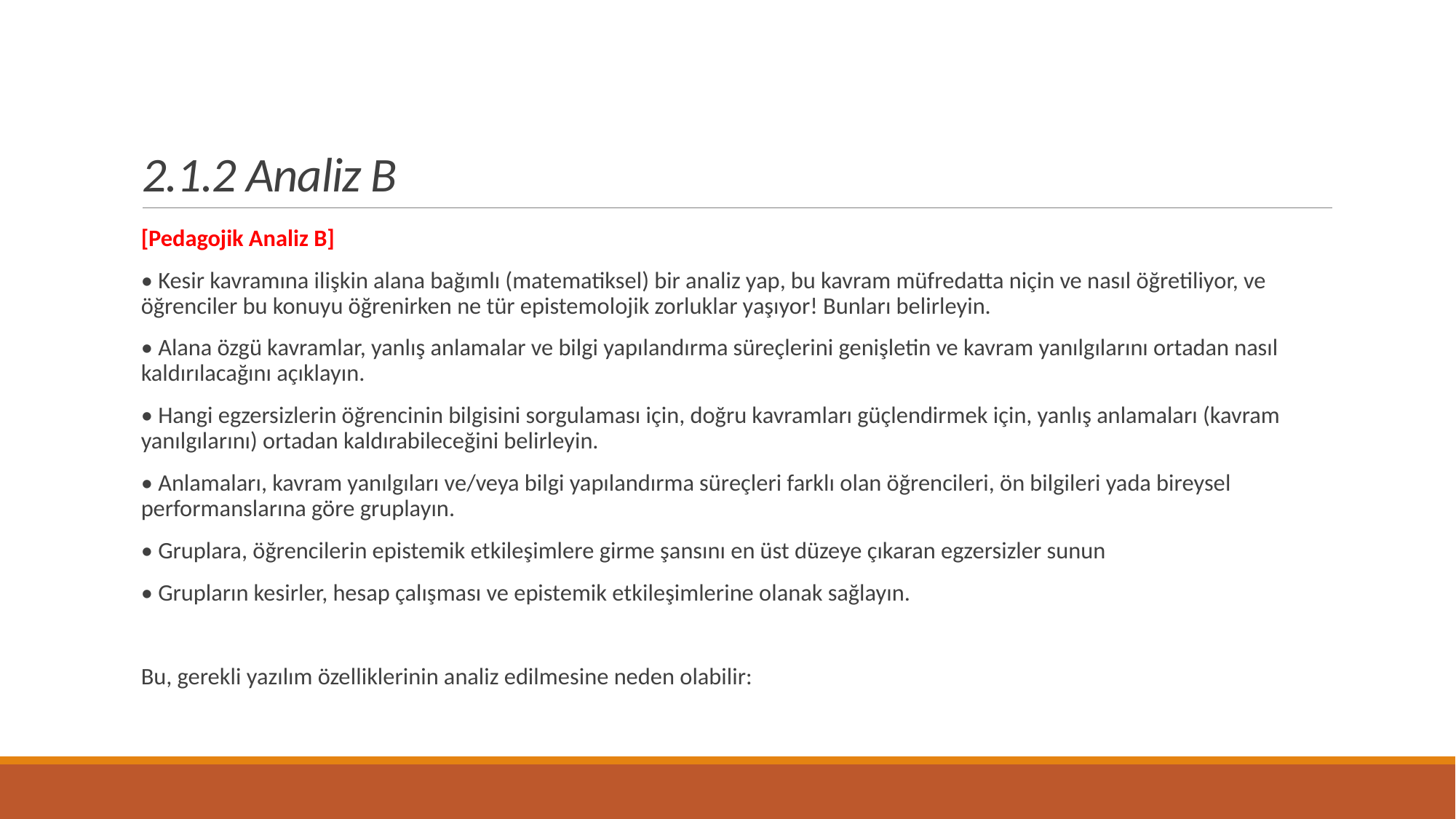

# 2.1.2 Analiz B
[Pedagojik Analiz B]
• Kesir kavramına ilişkin alana bağımlı (matematiksel) bir analiz yap, bu kavram müfredatta niçin ve nasıl öğretiliyor, ve öğrenciler bu konuyu öğrenirken ne tür epistemolojik zorluklar yaşıyor! Bunları belirleyin.
• Alana özgü kavramlar, yanlış anlamalar ve bilgi yapılandırma süreçlerini genişletin ve kavram yanılgılarını ortadan nasıl kaldırılacağını açıklayın.
• Hangi egzersizlerin öğrencinin bilgisini sorgulaması için, doğru kavramları güçlendirmek için, yanlış anlamaları (kavram yanılgılarını) ortadan kaldırabileceğini belirleyin.
• Anlamaları, kavram yanılgıları ve/veya bilgi yapılandırma süreçleri farklı olan öğrencileri, ön bilgileri yada bireysel performanslarına göre gruplayın.
• Gruplara, öğrencilerin epistemik etkileşimlere girme şansını en üst düzeye çıkaran egzersizler sunun
• Grupların kesirler, hesap çalışması ve epistemik etkileşimlerine olanak sağlayın.

Bu, gerekli yazılım özelliklerinin analiz edilmesine neden olabilir: